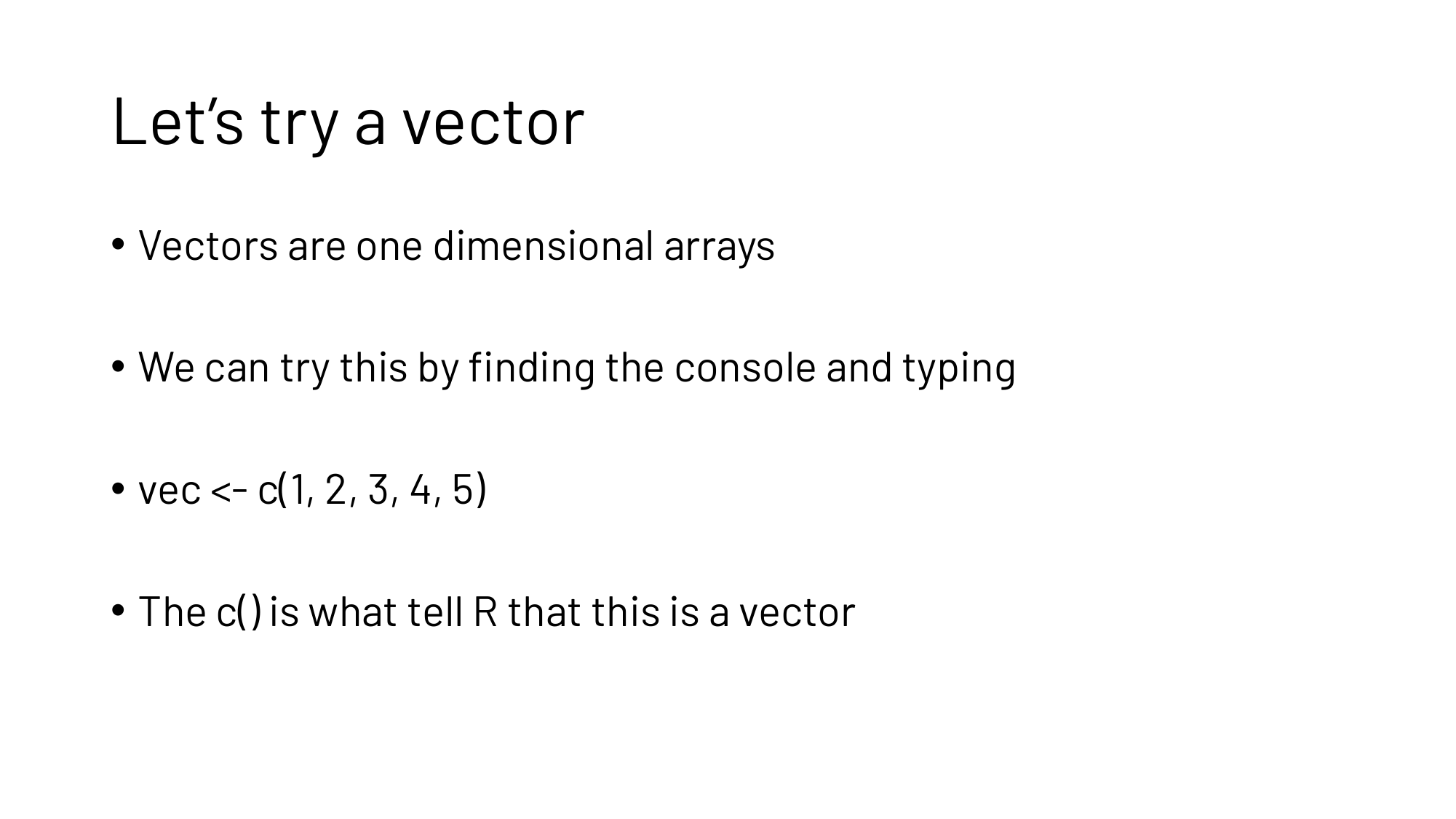

# Let’s try a vector
Vectors are one dimensional arrays

We can try this by finding the console and typing

vec <- c(1, 2, 3, 4, 5)

The c() is what tell R that this is a vector